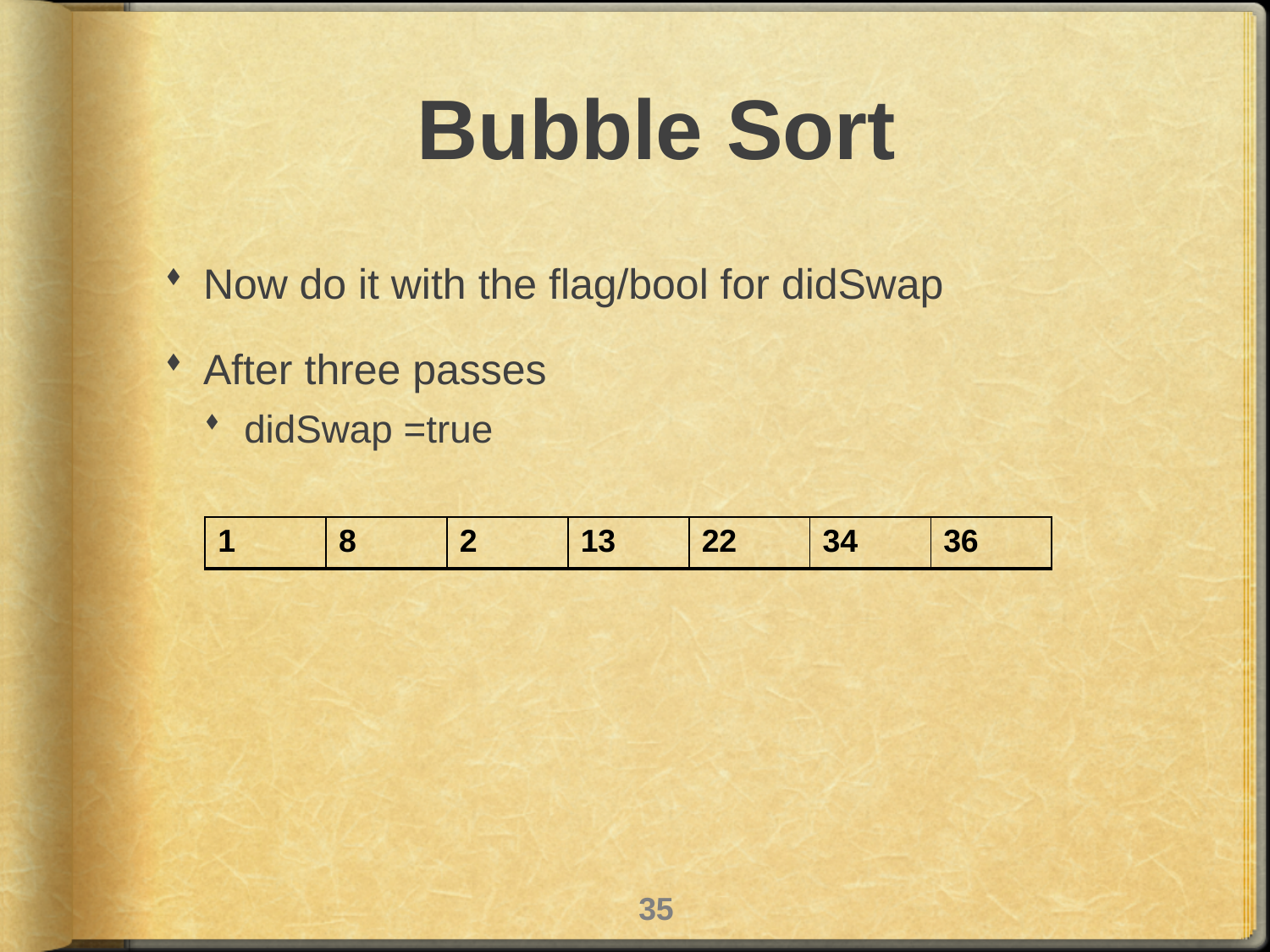

# Bubble Sort
Now do it with the flag/bool for didSwap
After three passes
didSwap =true
| 1 | 8 | 2 | 13 | 22 | 34 | 36 |
| --- | --- | --- | --- | --- | --- | --- |
35